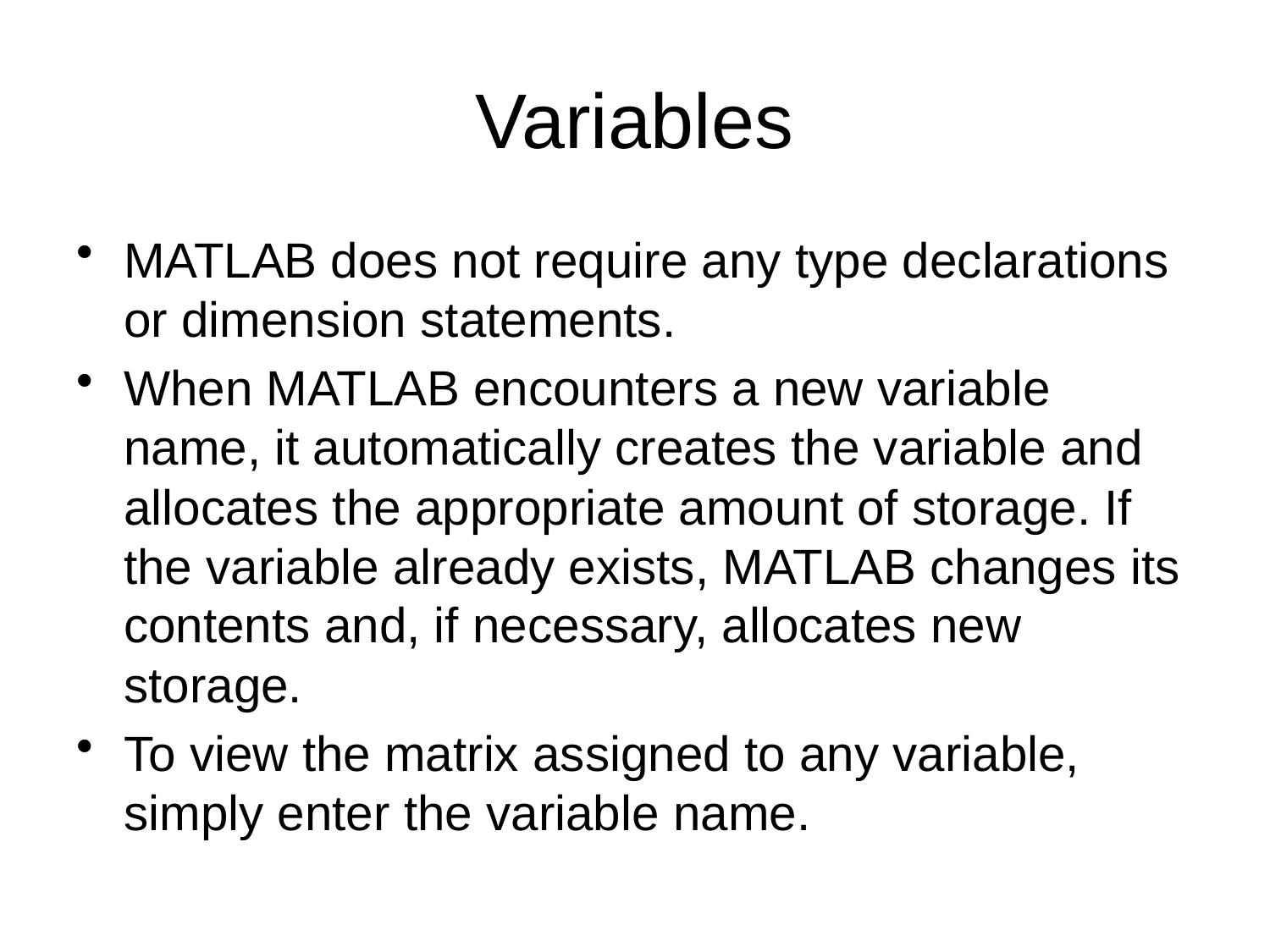

# Variables
MATLAB does not require any type declarations or dimension statements.
When MATLAB encounters a new variable name, it automatically creates the variable and allocates the appropriate amount of storage. If the variable already exists, MATLAB changes its contents and, if necessary, allocates new storage.
To view the matrix assigned to any variable, simply enter the variable name.